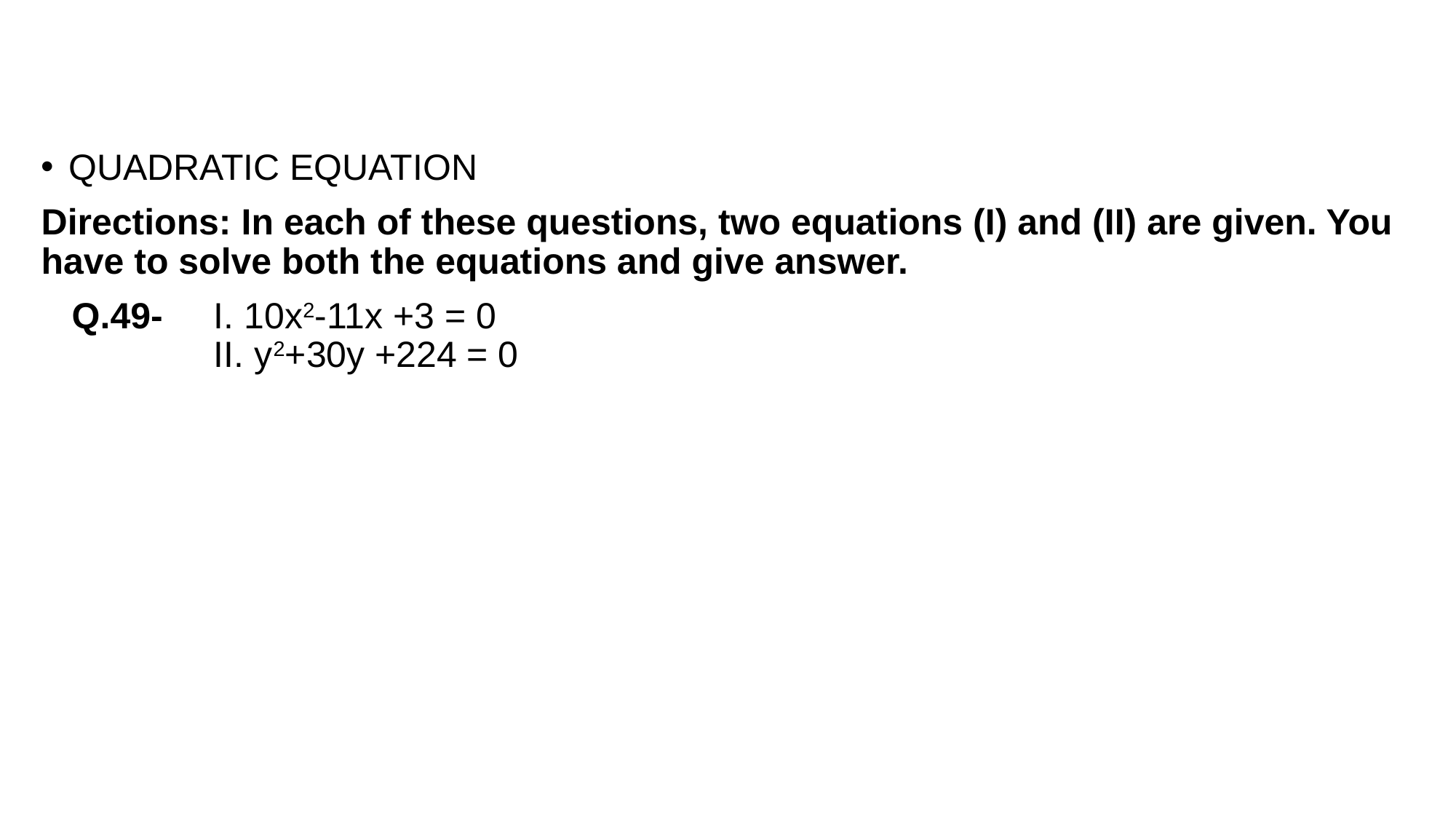

# APTITUDE
QUADRATIC EQUATION
Directions: In each of these questions, two equations (I) and (II) are given. You have to solve both the equations and give answer.
   Q.49-     I. 10x2-11x +3 = 0
                 II. y2+30y +224 = 0